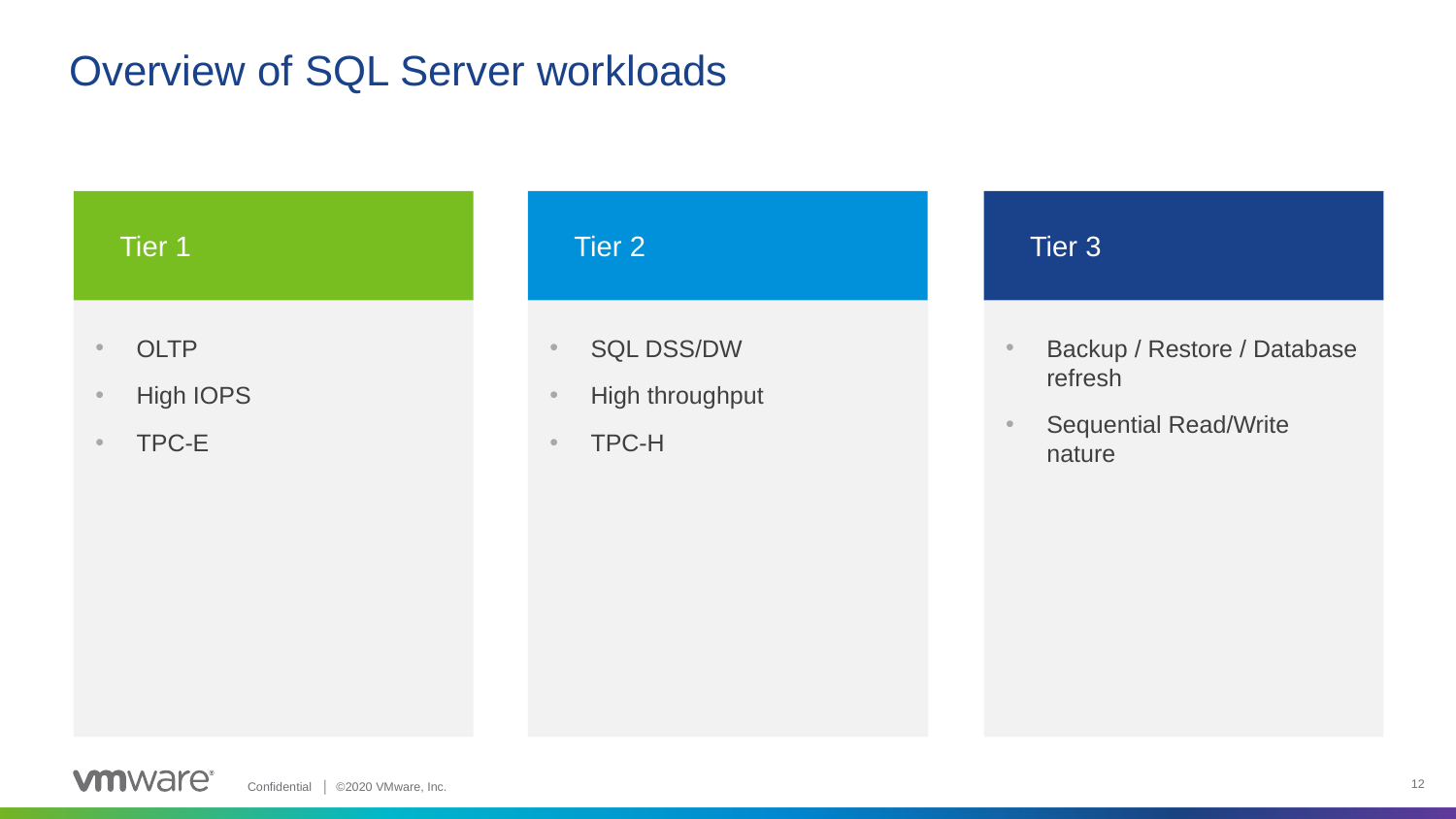

# Overview of SQL Server workloads
Tier 1
Tier 2
Tier 3
OLTP
High IOPS
TPC-E
SQL DSS/DW
High throughput
TPC-H
Backup / Restore / Database refresh
Sequential Read/Write nature